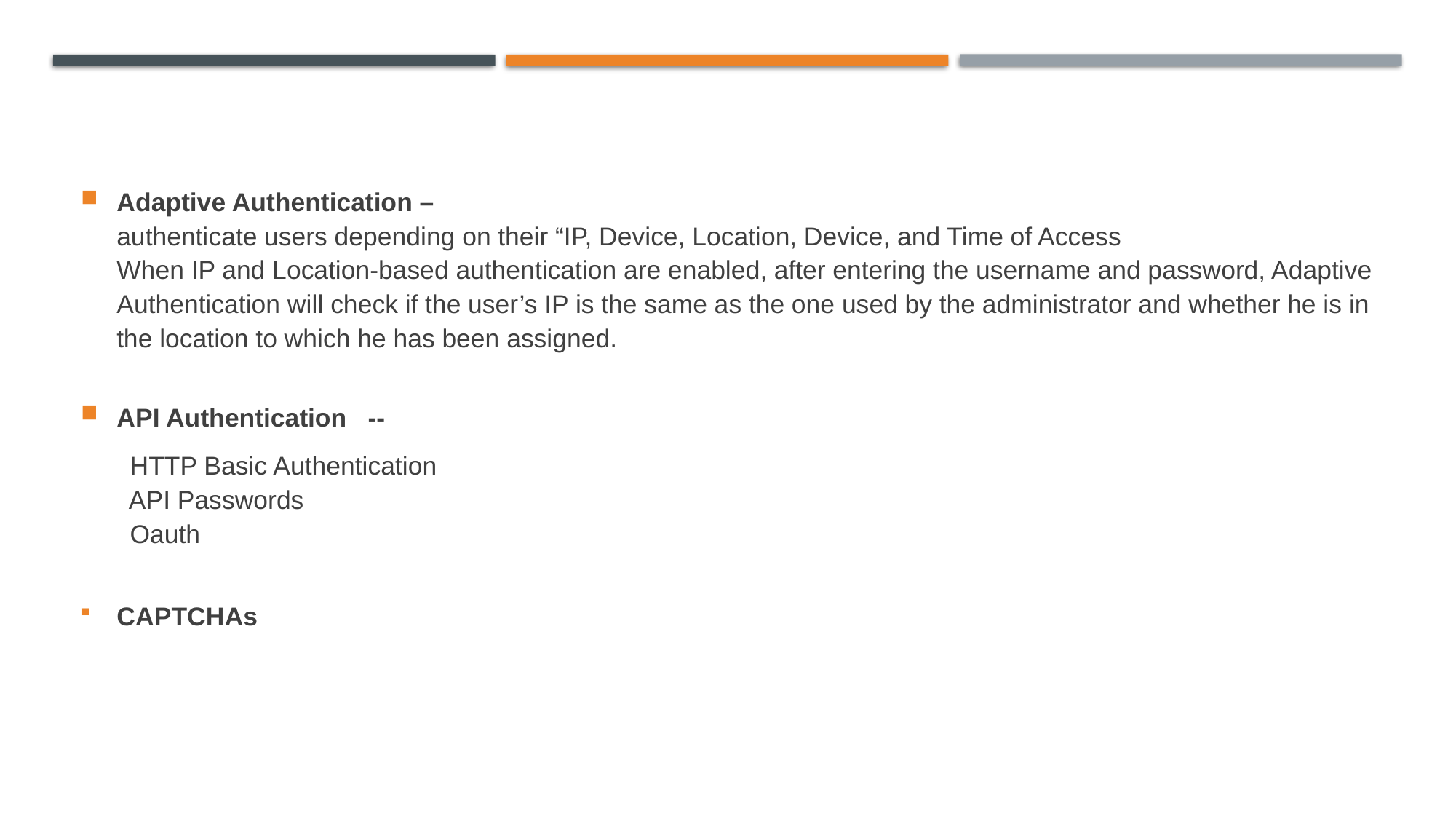

#
Adaptive Authentication –
authenticate users depending on their “IP, Device, Location, Device, and Time of Access
When IP and Location-based authentication are enabled, after entering the username and password, Adaptive Authentication will check if the user’s IP is the same as the one used by the administrator and whether he is in the location to which he has been assigned.
API Authentication   --
       HTTP Basic Authentication
       API Passwords
       Oauth
CAPTCHAs